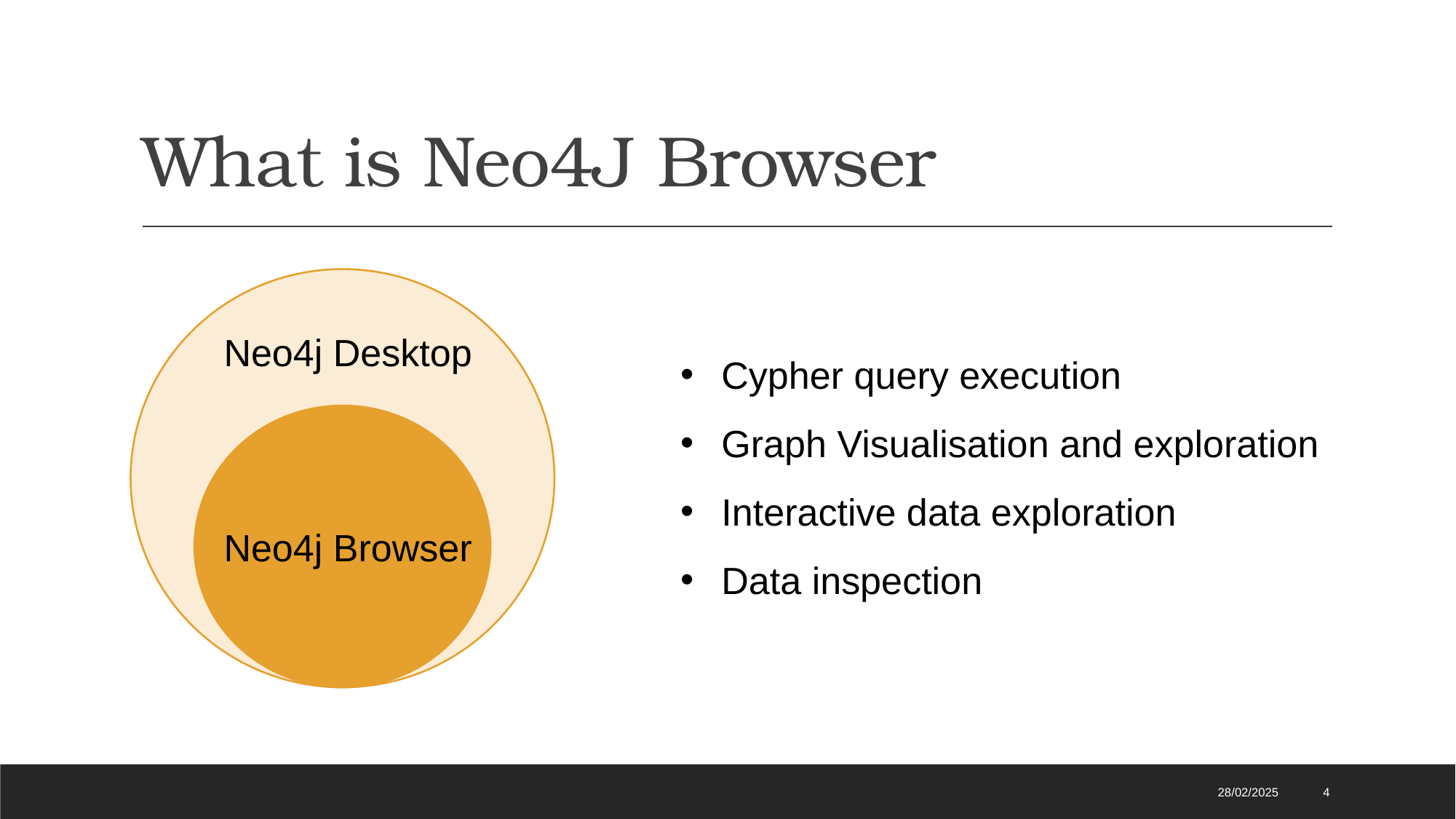

# What is Neo4J Browser

Neo4j Desktop
Cypher query execution
Graph Visualisation and exploration
Interactive data exploration
Data inspection

Neo4j Browser
28/02/2025
4